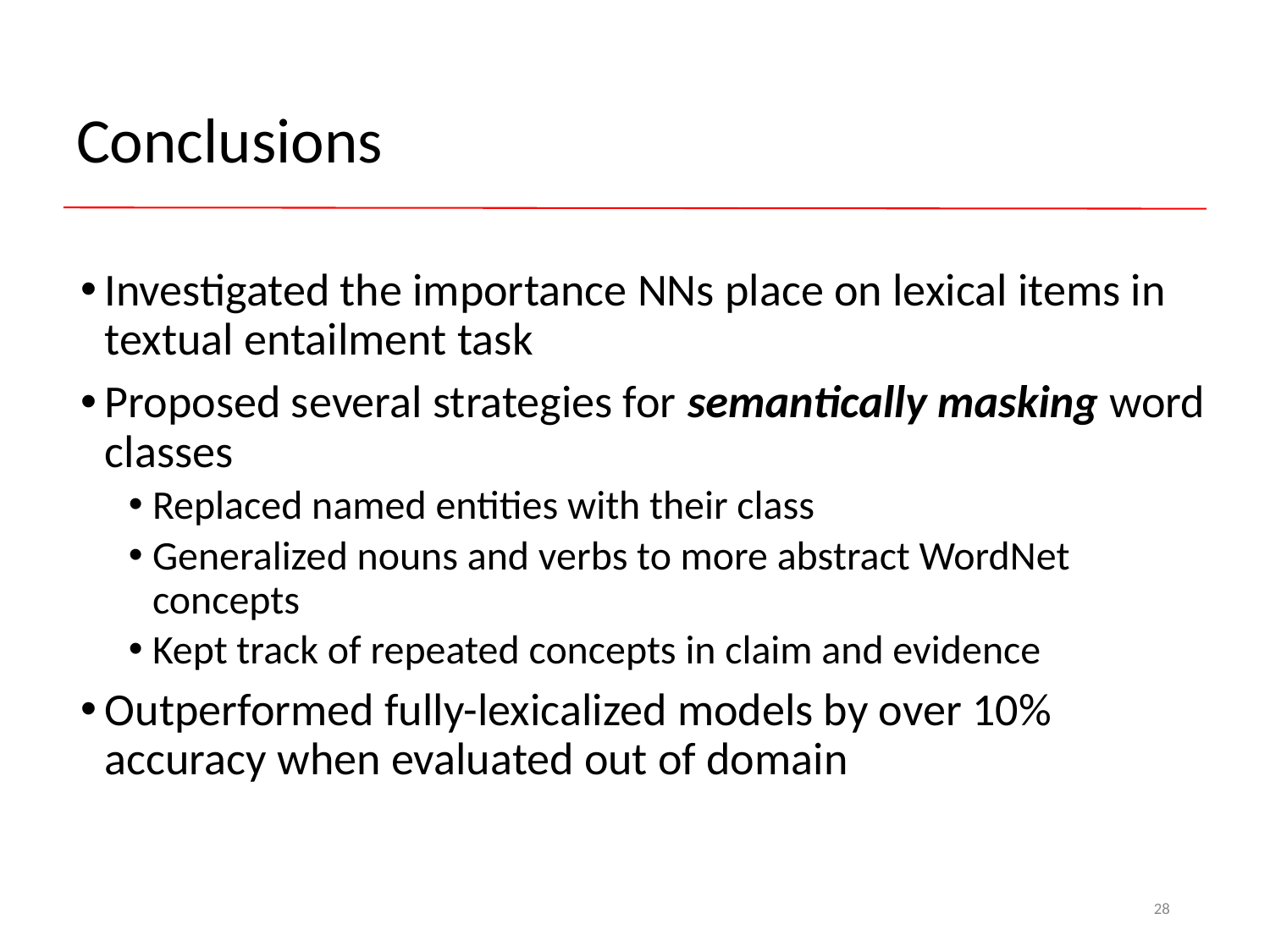

# Conclusions
Investigated the importance NNs place on lexical items in textual entailment task
Proposed several strategies for semantically masking word classes
Replaced named entities with their class
Generalized nouns and verbs to more abstract WordNet concepts
Kept track of repeated concepts in claim and evidence
Outperformed fully-lexicalized models by over 10% accuracy when evaluated out of domain
28